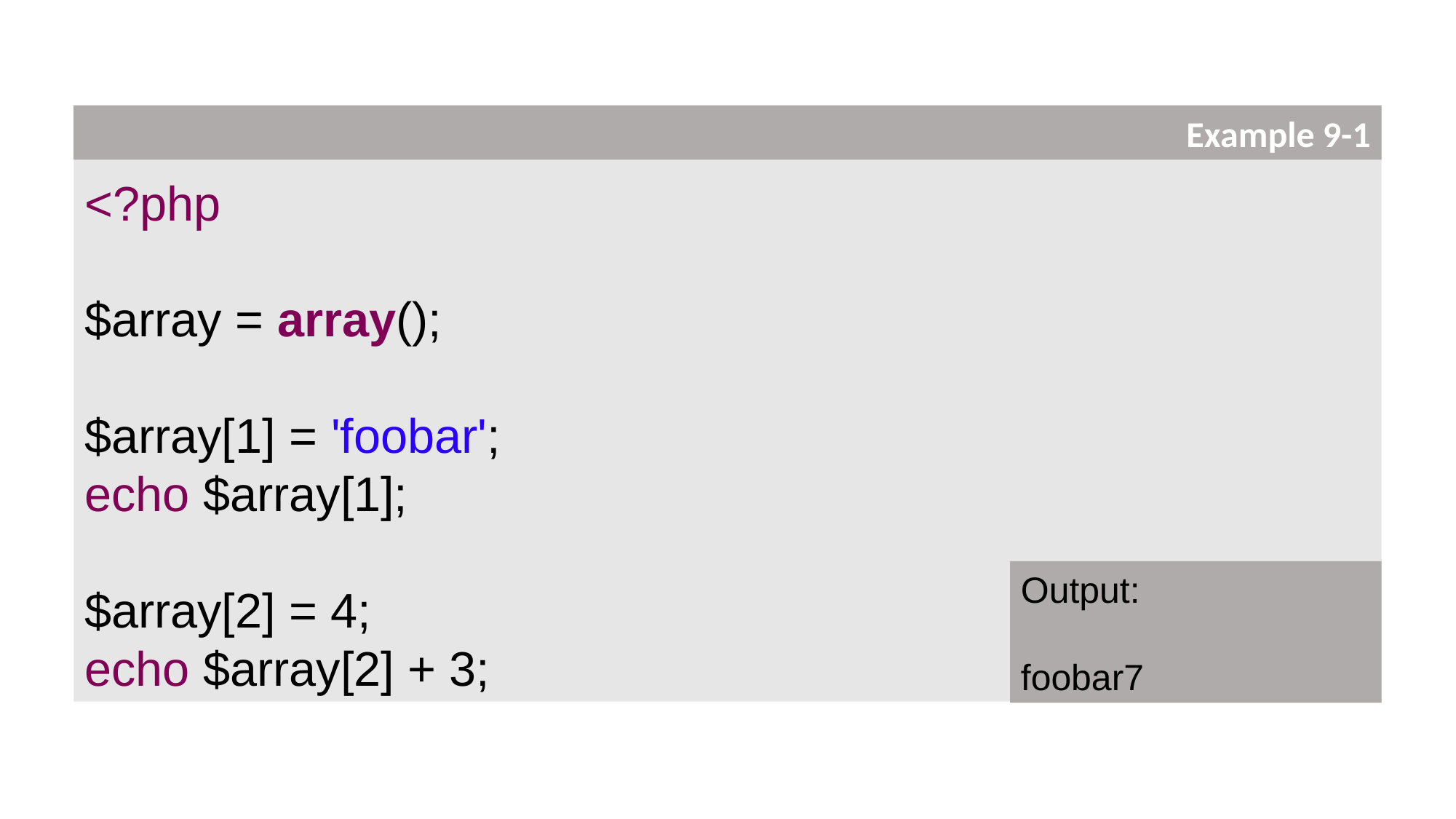

<?php

$array = array();

$array[1] = 'foobar';
echo $array[1];

$array[2] = 4;
echo $array[2] + 3;
Example 9-1
Output:

foobar7